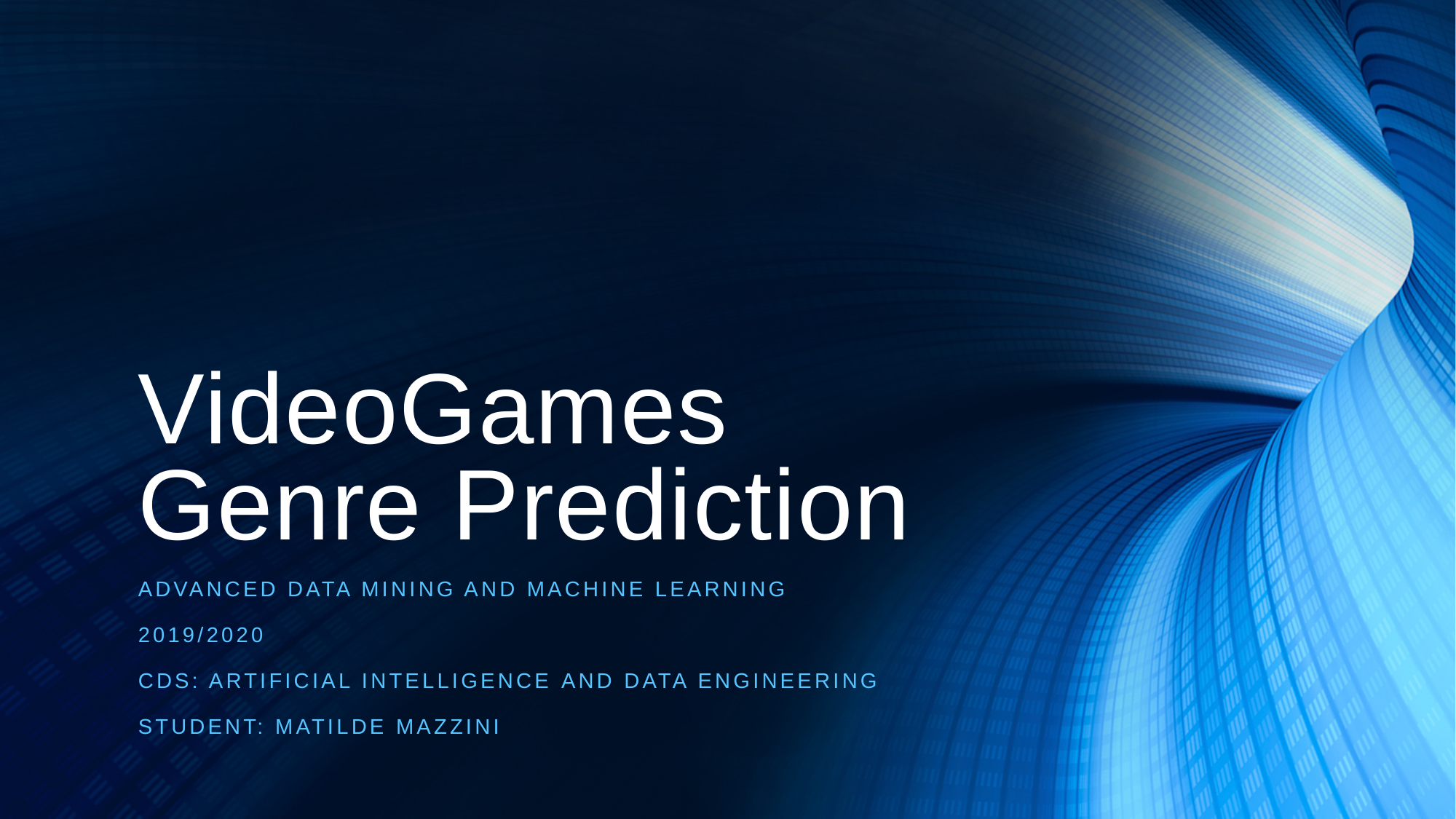

# VideoGames Genre Prediction
Advanced data mining and machine learning

2019/2020

Cds: ARTIFICIAL INTELLIGENCE AND DATA ENGINEERING

STUDENT: MATILDE MAZZINI